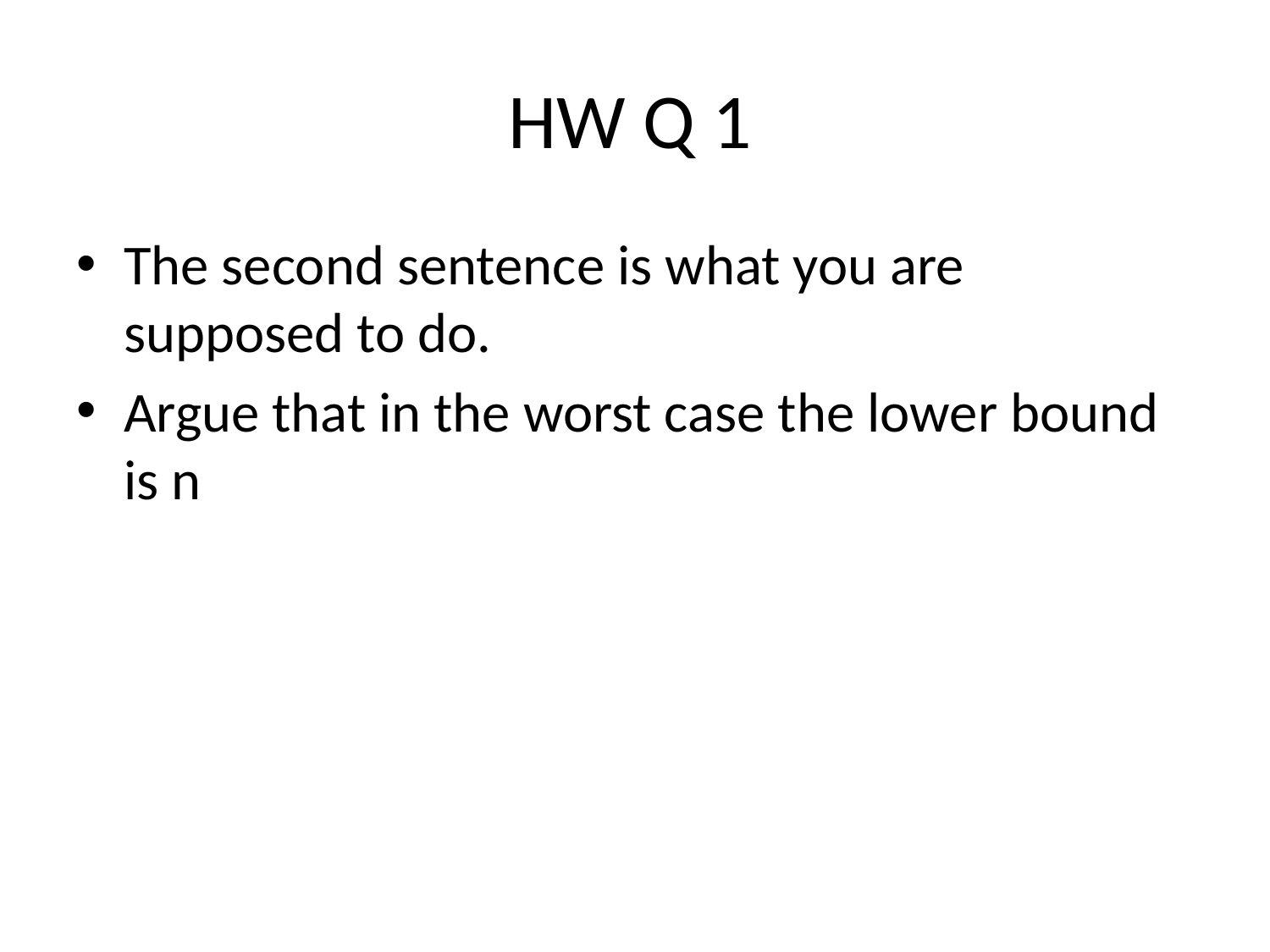

# HW Q 1
The second sentence is what you are supposed to do.
Argue that in the worst case the lower bound is n